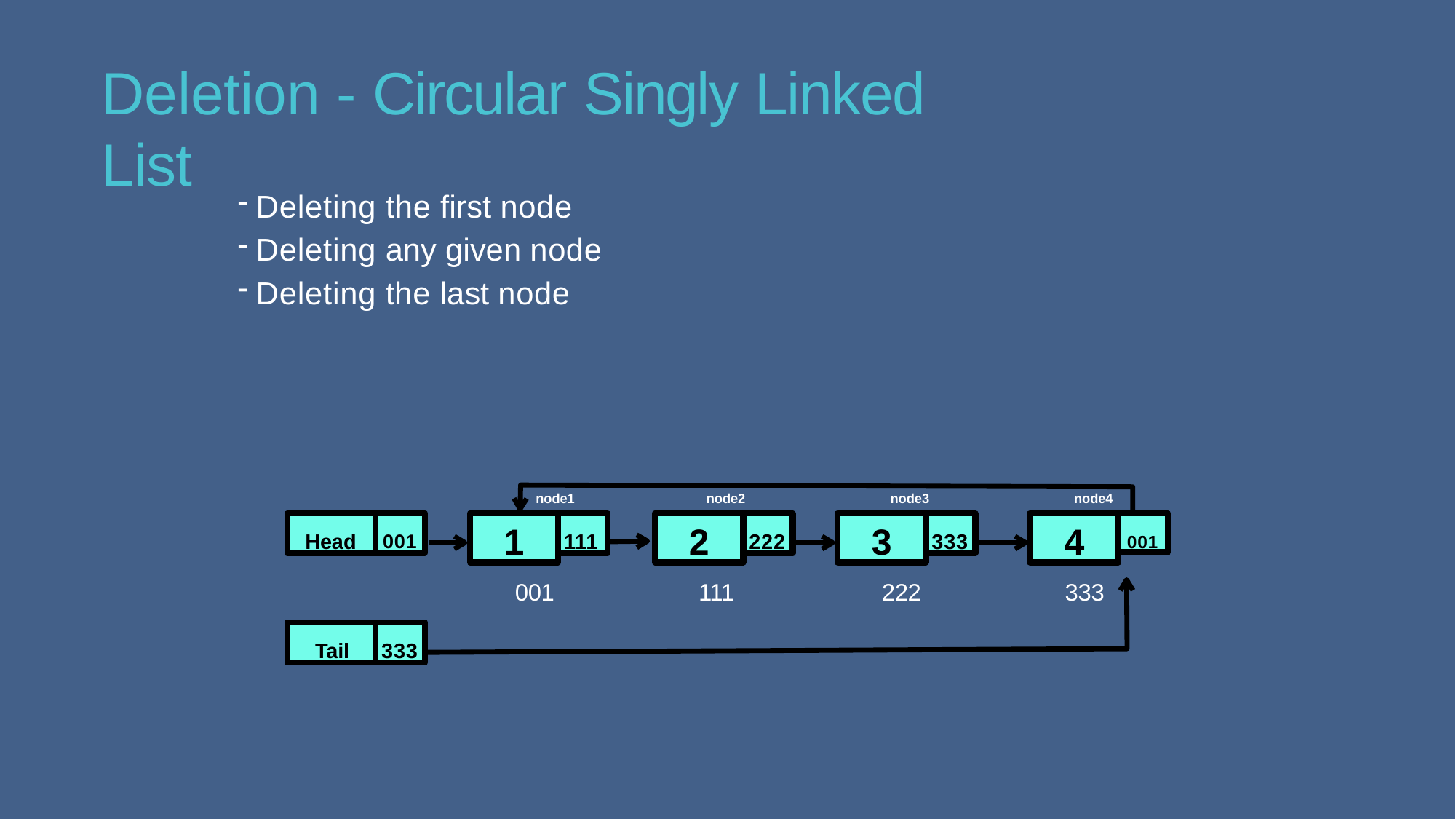

# Deletion - Circular Singly Linked List
Deleting the first node
Deleting any given node
Deleting the last node

node1
node2
node3
node4
Head
001
1
111
2
222
3
333
4
001

001
111
222
333

Tail
333